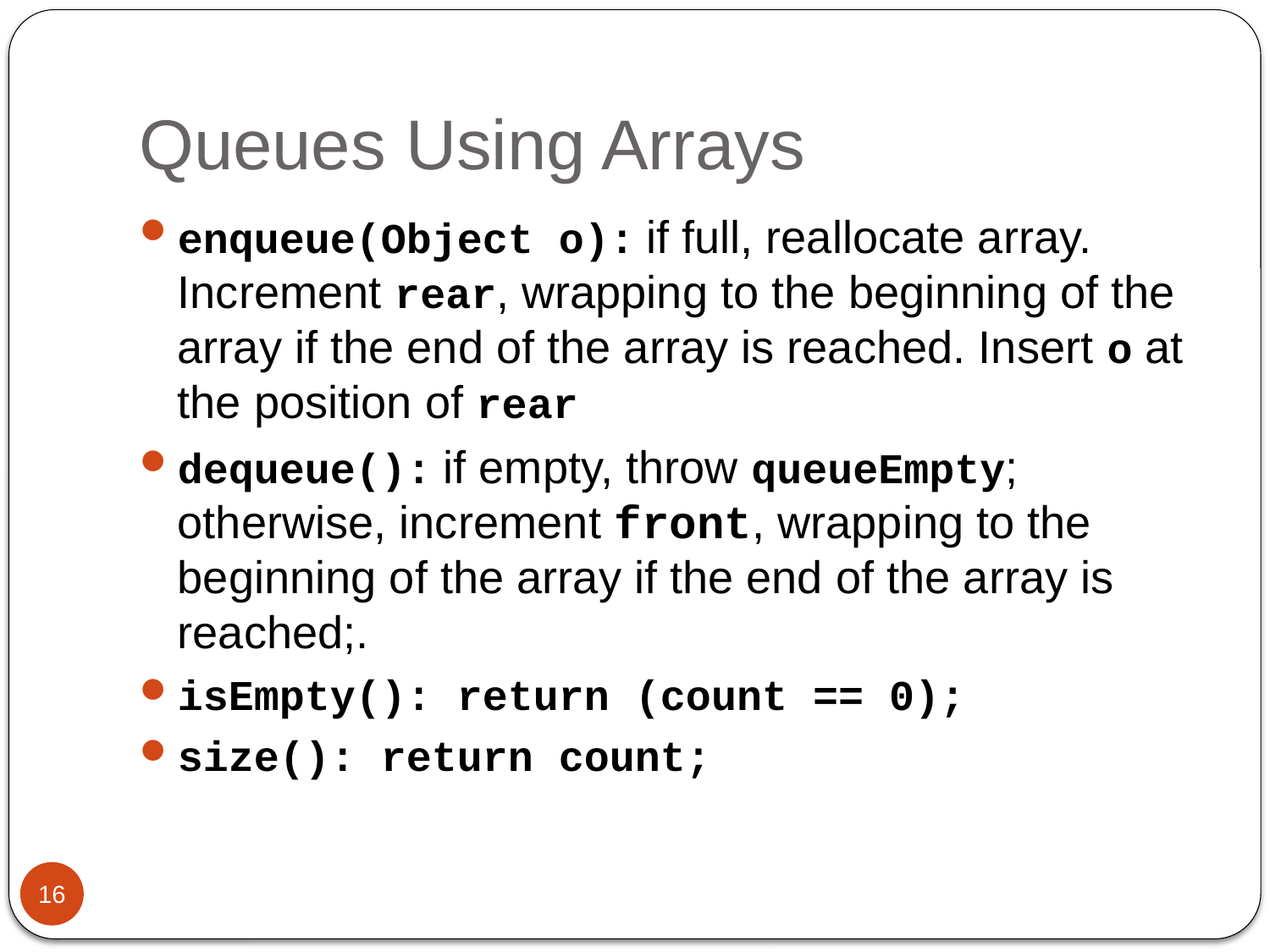

# Queues Using Arrays
enqueue(Object o): if full, reallocate array. Increment rear, wrapping to the beginning of the array if the end of the array is reached. Insert o at the position of rear
dequeue(): if empty, throw queueEmpty; otherwise, increment front, wrapping to the beginning of the array if the end of the array is reached;.
isEmpty(): return (count == 0);
size(): return count;
16